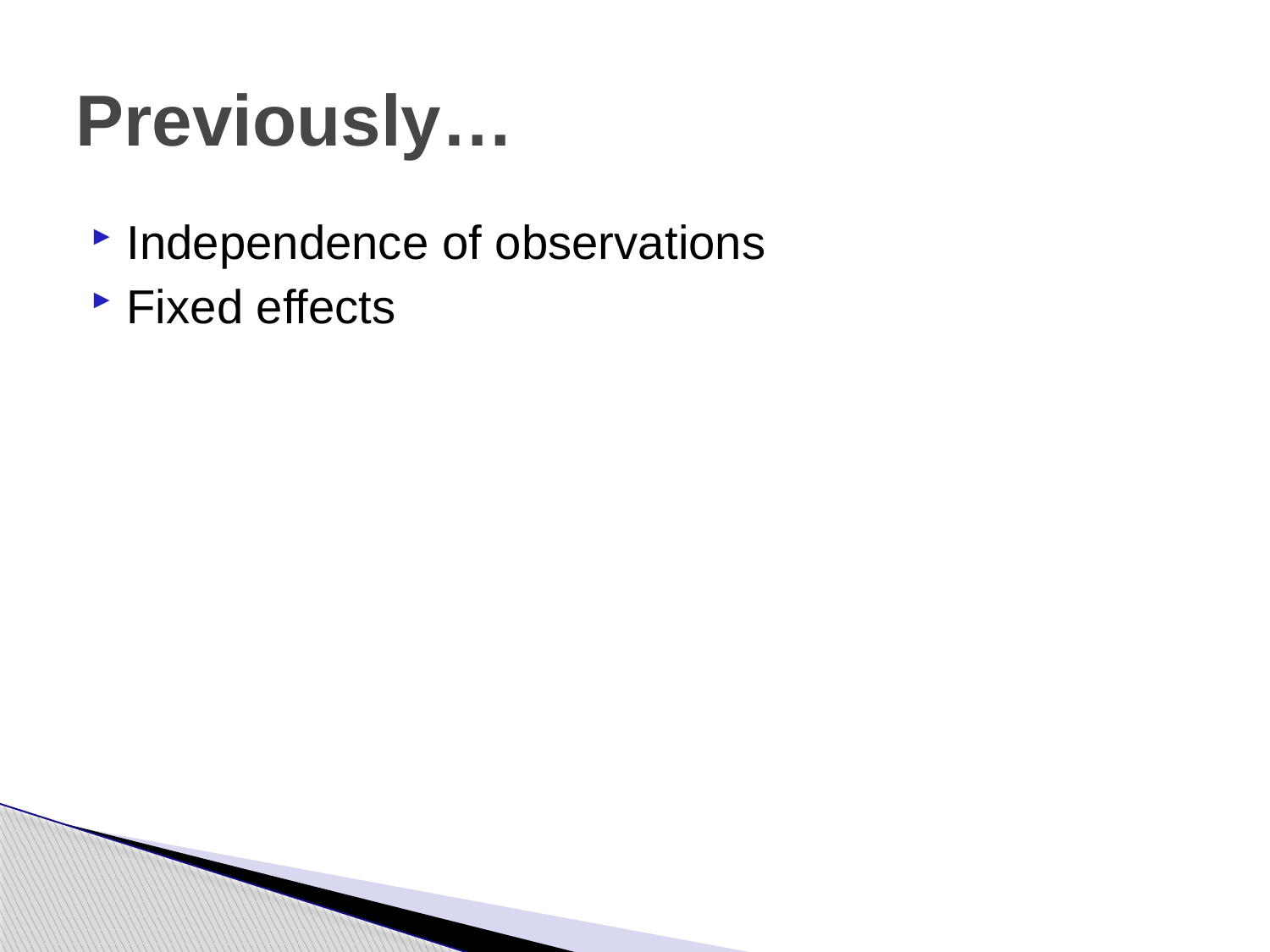

# Previously…
Independence of observations
Fixed effects